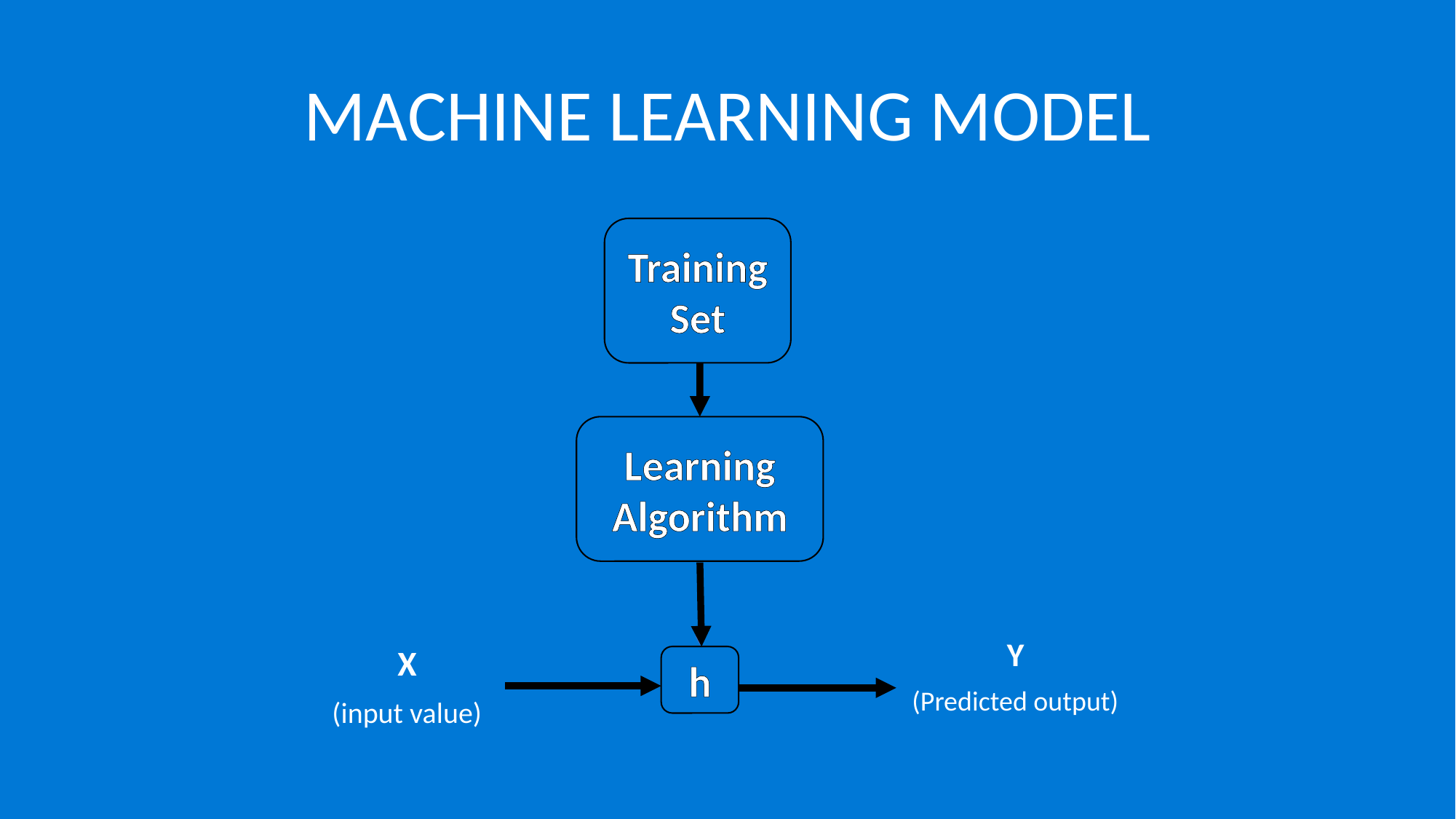

# MACHINE LEARNING MODEL
Training Set
Learning Algorithm
Y
(Predicted output)
X
(input value)
h